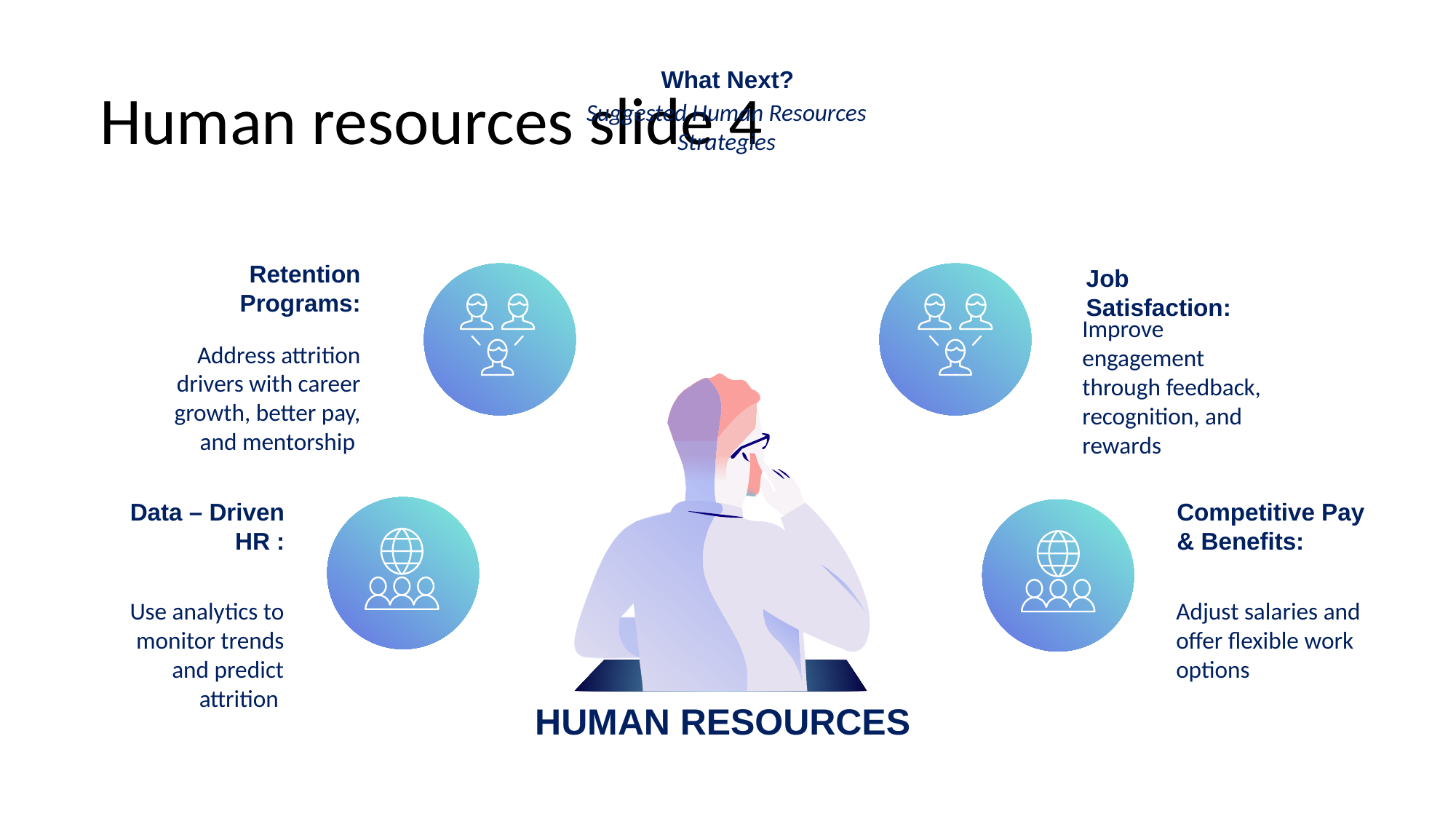

# Human resources slide 4
What Next?
Suggested Human Resources Strategies

Retention Programs:
Address attrition drivers with career growth, better pay, and mentorship
Job Satisfaction:
Improve engagement through feedback, recognition, and rewards

Data – Driven HR :
Use analytics to monitor trends and predict attrition
Competitive Pay & Benefits:
Adjust salaries and offer flexible work options

HUMAN RESOURCES